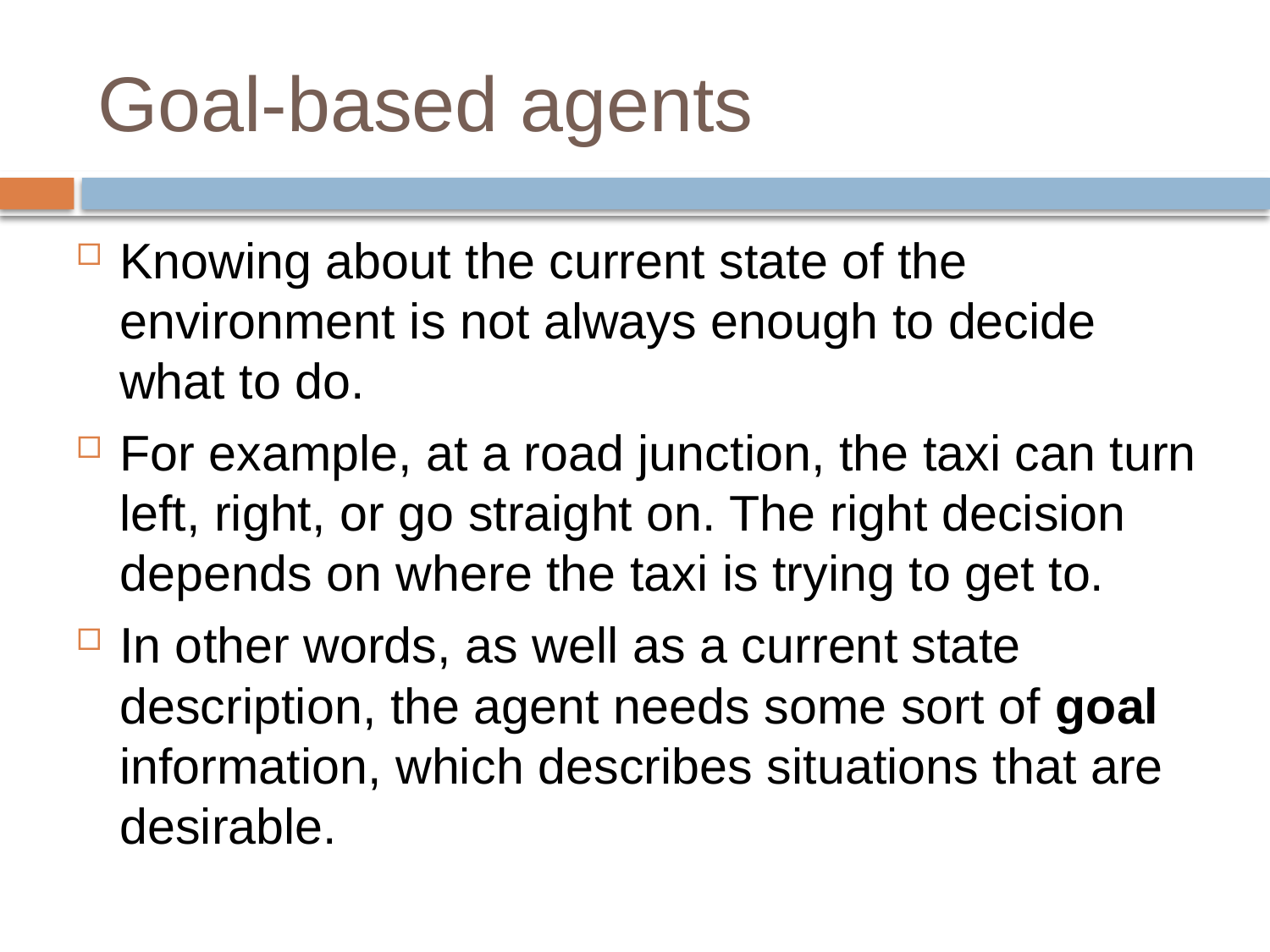

# Goal-based agents
Knowing about the current state of the environment is not always enough to decide what to do.
For example, at a road junction, the taxi can turn left, right, or go straight on. The right decision depends on where the taxi is trying to get to.
In other words, as well as a current state description, the agent needs some sort of goal information, which describes situations that are desirable.